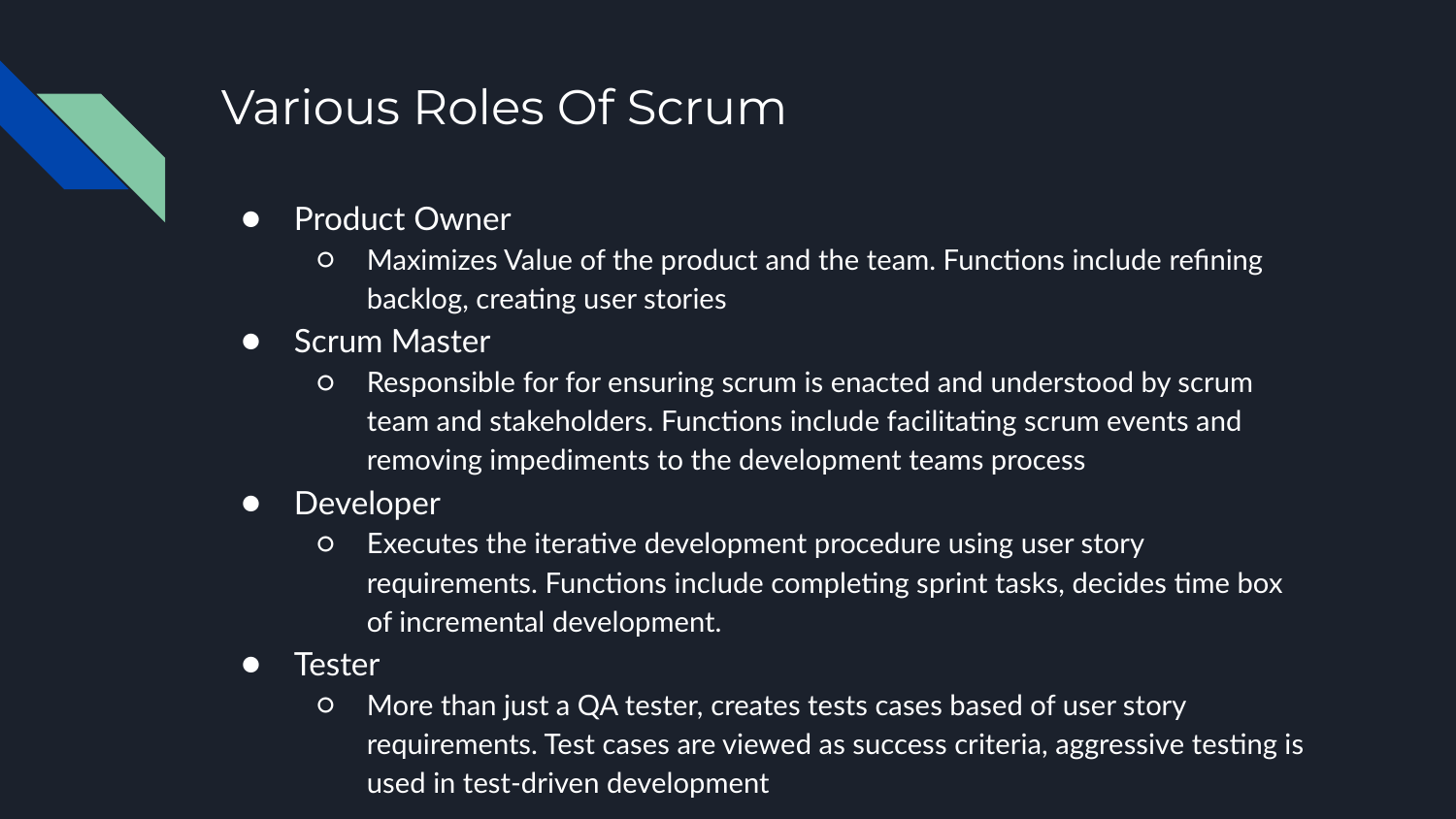

# Various Roles Of Scrum
Product Owner
Maximizes Value of the product and the team. Functions include refining backlog, creating user stories
Scrum Master
Responsible for for ensuring scrum is enacted and understood by scrum team and stakeholders. Functions include facilitating scrum events and removing impediments to the development teams process
Developer
Executes the iterative development procedure using user story requirements. Functions include completing sprint tasks, decides time box of incremental development.
Tester
More than just a QA tester, creates tests cases based of user story requirements. Test cases are viewed as success criteria, aggressive testing is used in test-driven development